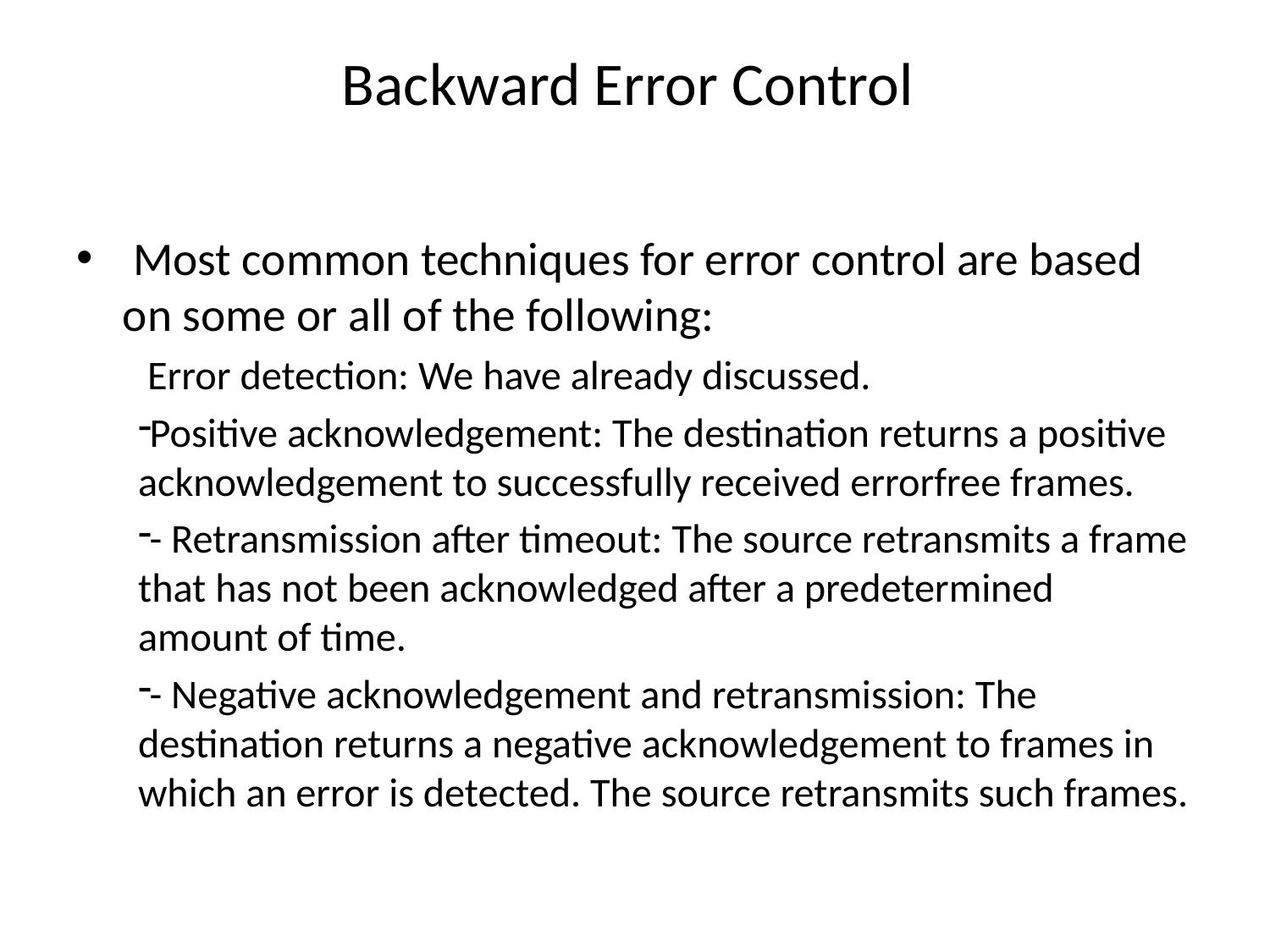

# Backward Error Control
 Most common techniques for error control are based on some or all of the following:
 Error detection: We have already discussed.
Positive acknowledgement: The destination returns a positive acknowledgement to successfully received errorfree frames.
- Retransmission after timeout: The source retransmits a frame that has not been acknowledged after a predetermined amount of time.
- Negative acknowledgement and retransmission: The destination returns a negative acknowledgement to frames in which an error is detected. The source retransmits such frames.